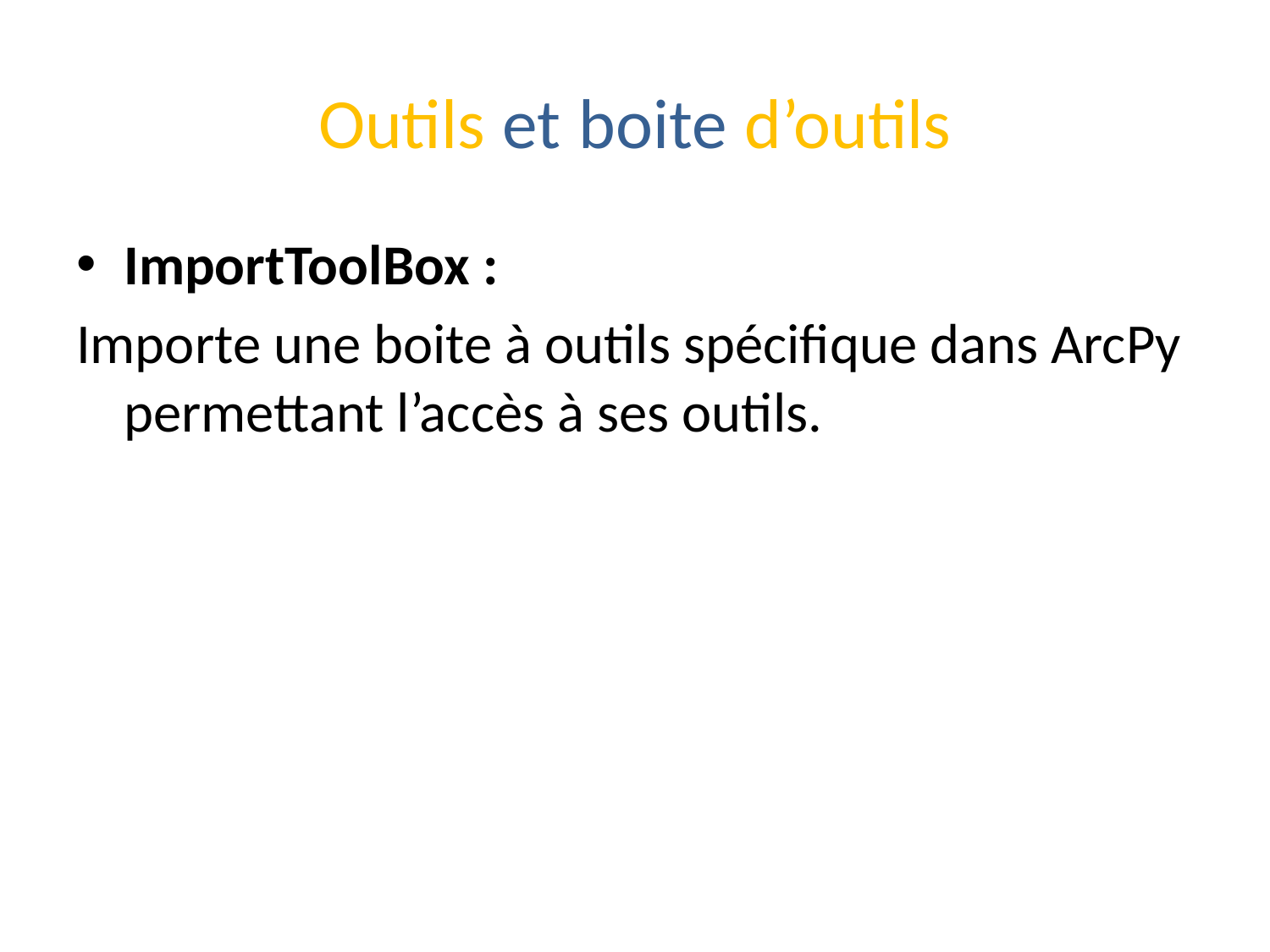

# Outils et boite d’outils
ImportToolBox :
Importe une boite à outils spécifique dans ArcPy permettant l’accès à ses outils.